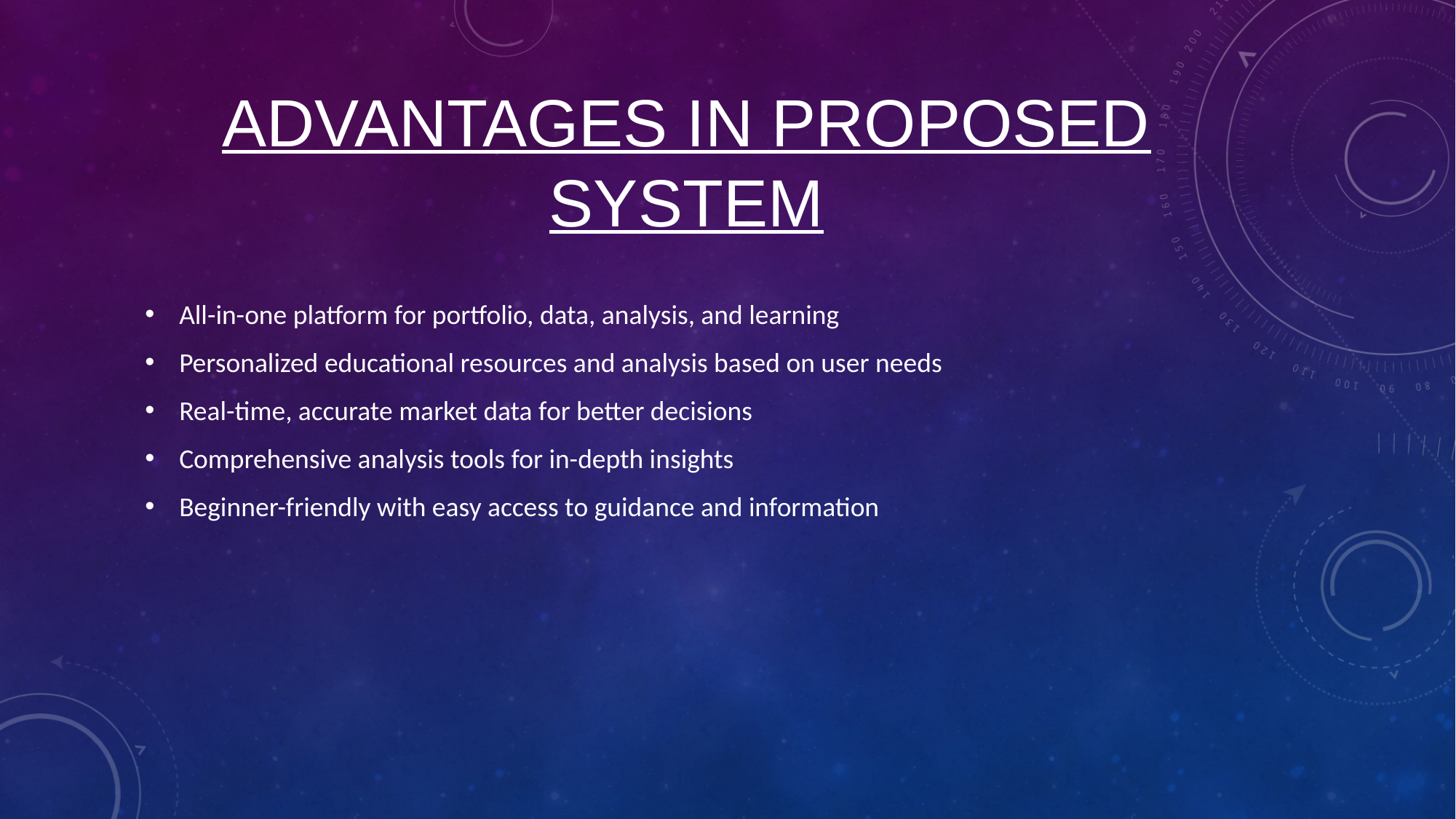

# Advantages in proposed system
All-in-one platform for portfolio, data, analysis, and learning
Personalized educational resources and analysis based on user needs
Real-time, accurate market data for better decisions
Comprehensive analysis tools for in-depth insights
Beginner-friendly with easy access to guidance and information